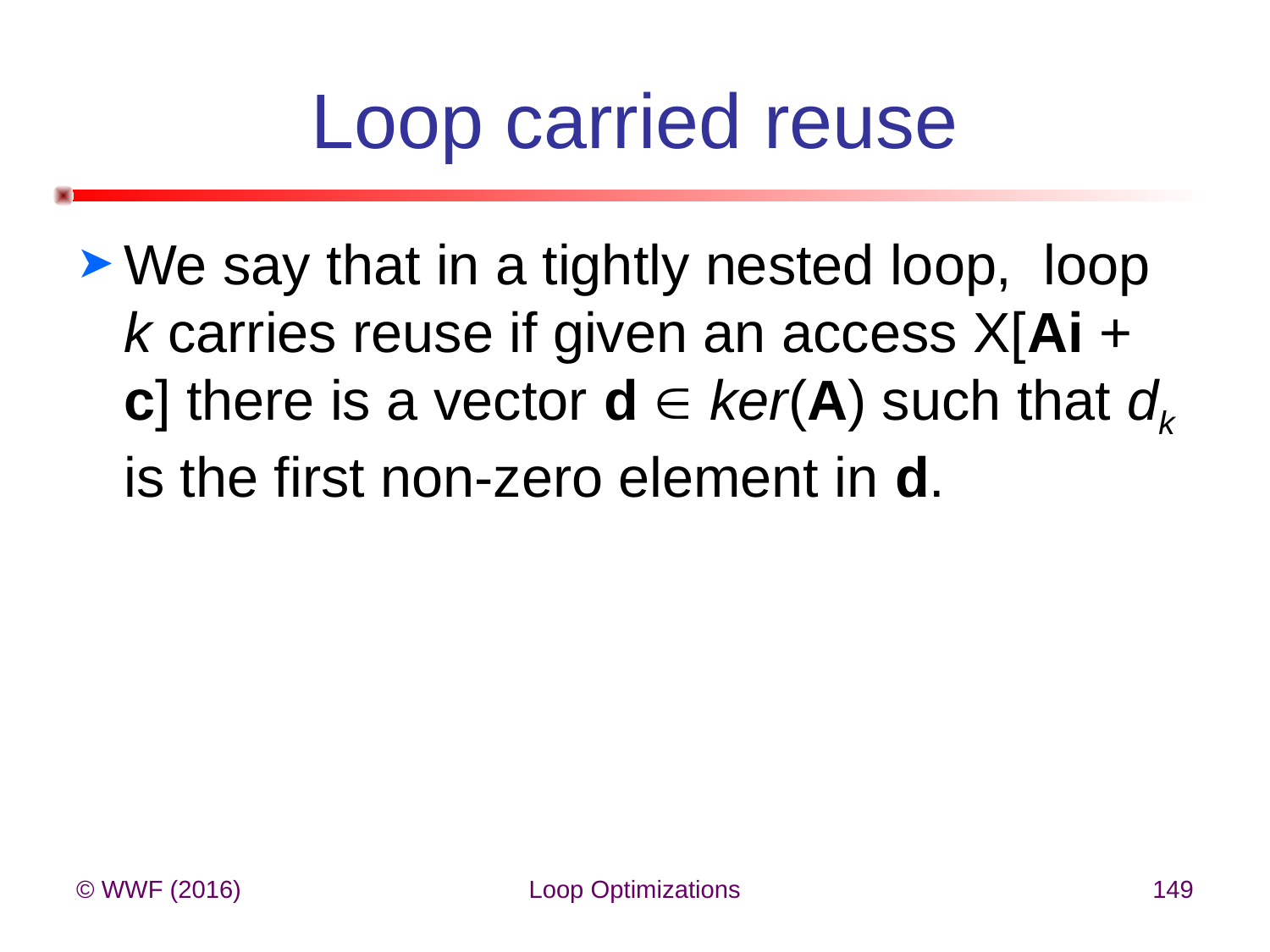

# Loop carried reuse
We say that in a tightly nested loop,  loop k carries reuse if given an access X[Ai + c] there is a vector d ∈ ker(A) such that dk is the first non-zero element in d.
© WWF (2016)
Loop Optimizations
149